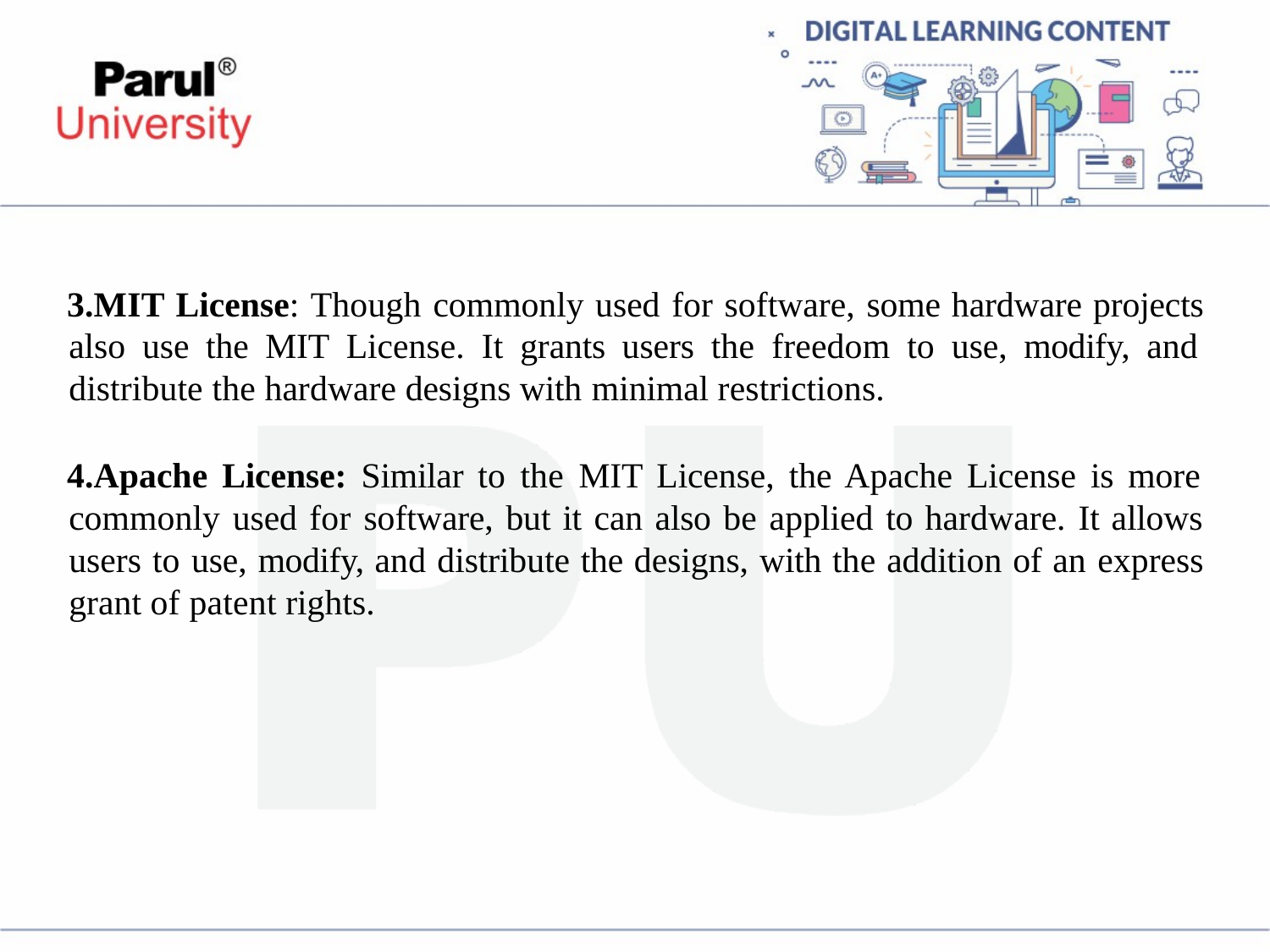

MIT License: Though commonly used for software, some hardware projects  also use the MIT License. It grants users the freedom to use, modify, and  distribute the hardware designs with minimal restrictions.

Apache License: Similar to the MIT License, the Apache License is more  commonly used for software, but it can also be applied to hardware. It allows  users to use, modify, and distribute the designs, with the addition of an express  grant of patent rights.